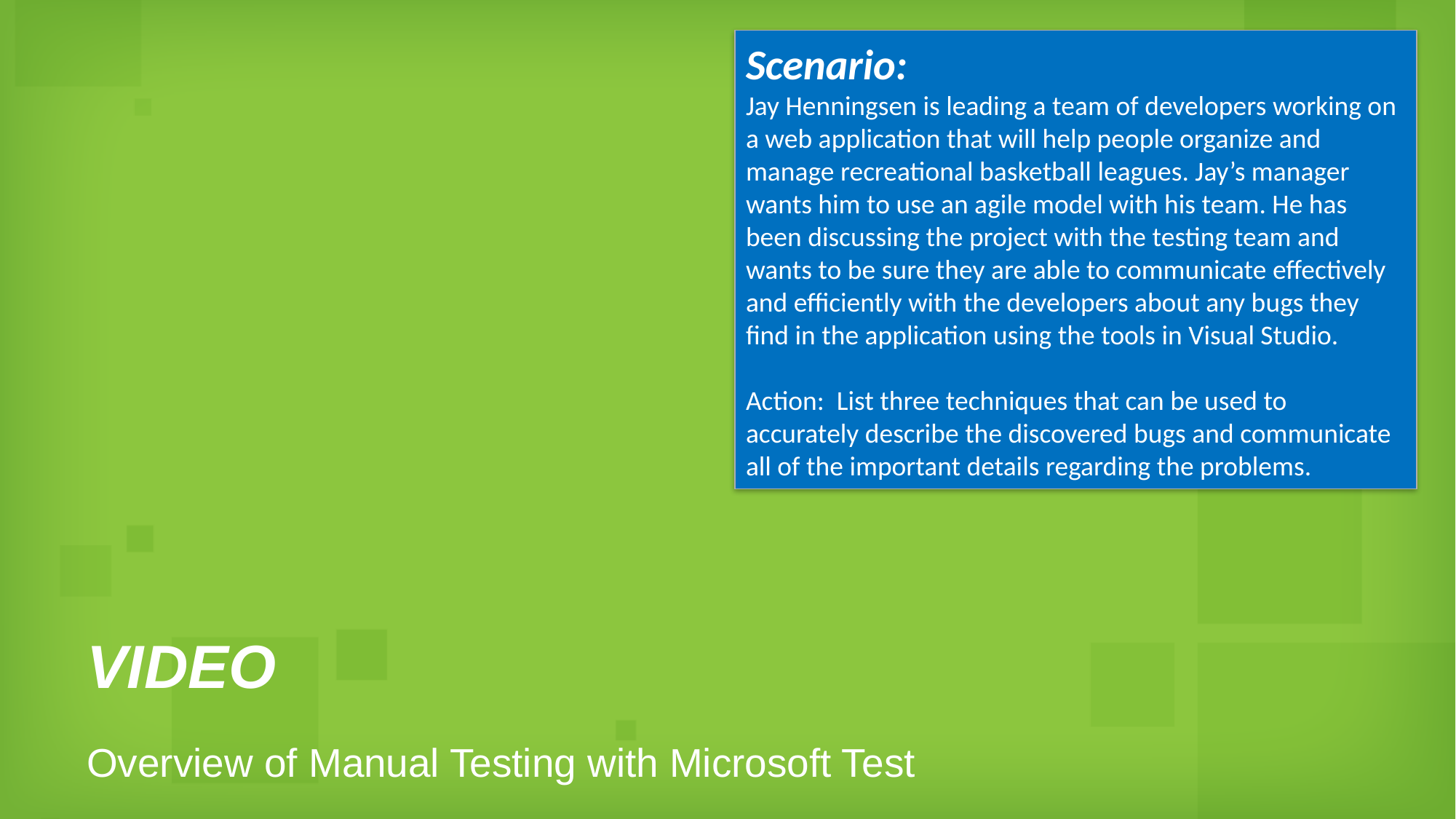

Scenario:
Jay Henningsen is leading a team of developers working on a web application that will help people organize and manage recreational basketball leagues. Jay’s manager wants him to use an agile model with his team. He has been discussing the project with the testing team and wants to be sure they are able to communicate effectively and efficiently with the developers about any bugs they find in the application using the tools in Visual Studio.

Action:  List three techniques that can be used to accurately describe the discovered bugs and communicate all of the important details regarding the problems.
# VIDEO Overview of Manual Testing with Microsoft Test http://channel9.msdn.com/Series/Visual-Studio-2012-Premium-and-Ultimate-Overview/Visual-Studio-Ultimate-2012-Easily-reproducing-issues-through-manual-testing